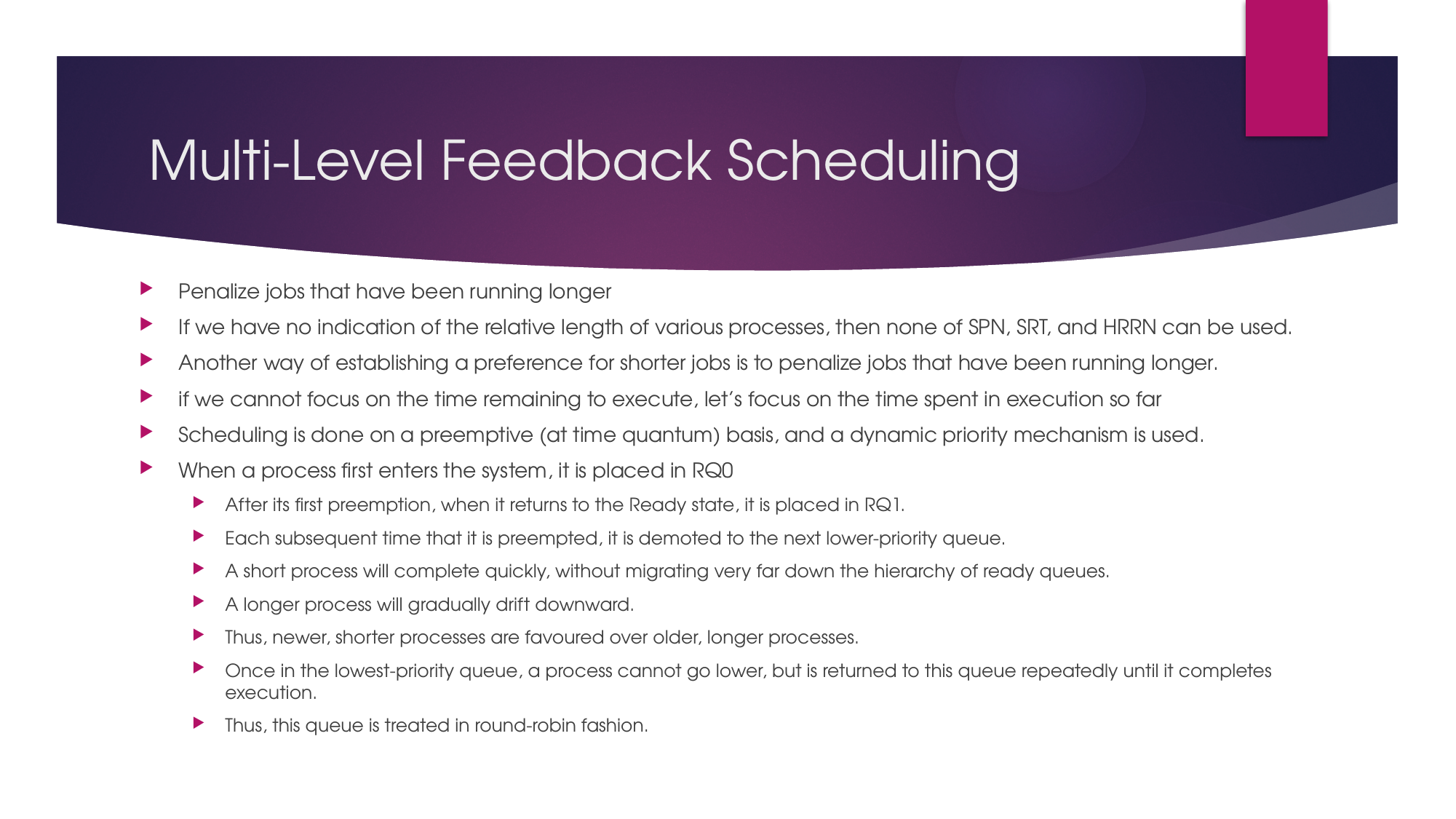

# Multi-Level Feedback Scheduling
Penalize jobs that have been running longer
If we have no indication of the relative length of various processes, then none of SPN, SRT, and HRRN can be used.
Another way of establishing a preference for shorter jobs is to penalize jobs that have been running longer.
if we cannot focus on the time remaining to execute, let’s focus on the time spent in execution so far
Scheduling is done on a preemptive (at time quantum) basis, and a dynamic priority mechanism is used.
When a process first enters the system, it is placed in RQ0
After its first preemption, when it returns to the Ready state, it is placed in RQ1.
Each subsequent time that it is preempted, it is demoted to the next lower-priority queue.
A short process will complete quickly, without migrating very far down the hierarchy of ready queues.
A longer process will gradually drift downward.
Thus, newer, shorter processes are favoured over older, longer processes.
Once in the lowest-priority queue, a process cannot go lower, but is returned to this queue repeatedly until it completes execution.
Thus, this queue is treated in round-robin fashion.